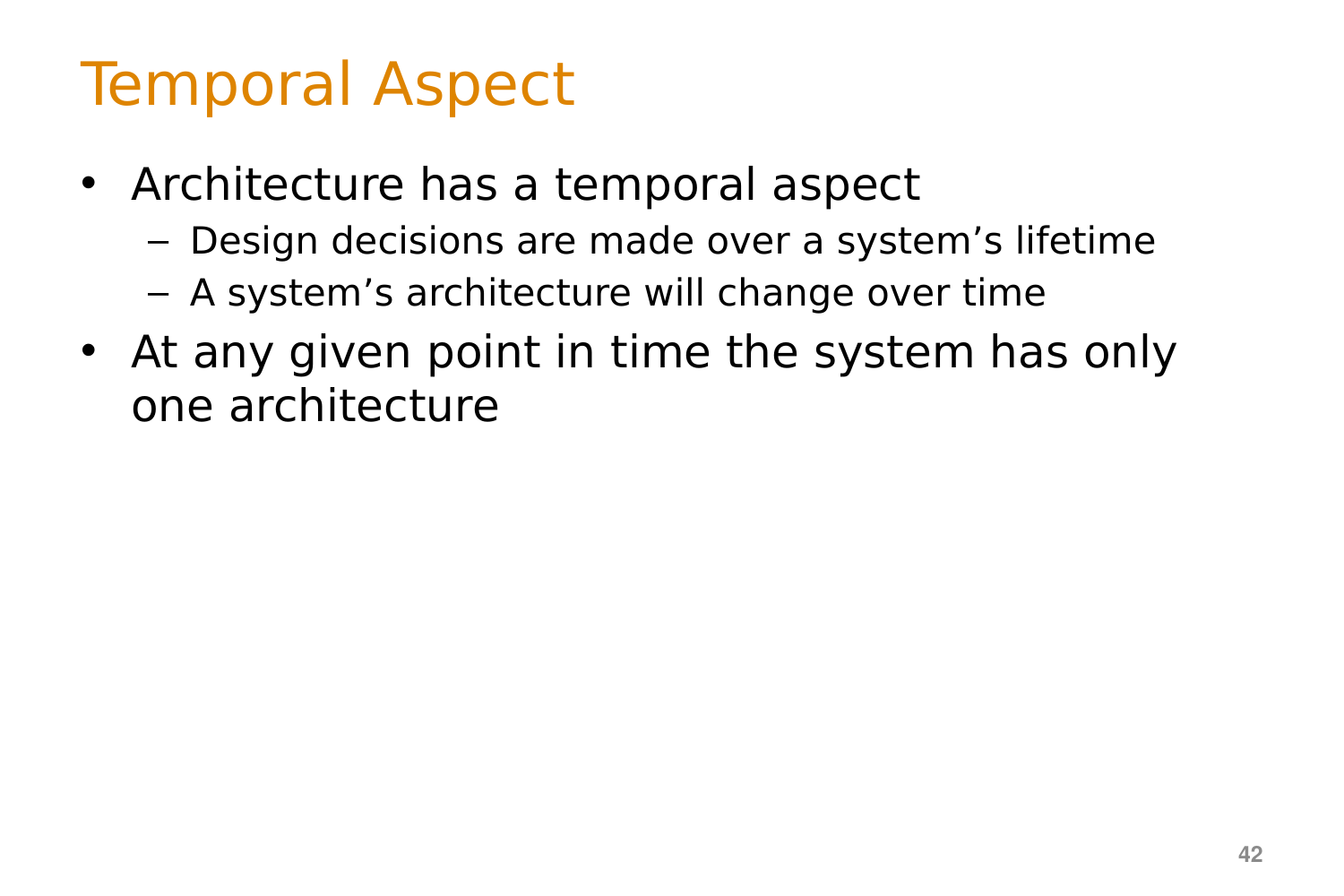

# Temporal Aspect
Architecture has a temporal aspect
Design decisions are made over a system’s lifetime
A system’s architecture will change over time
At any given point in time the system has only one architecture
42